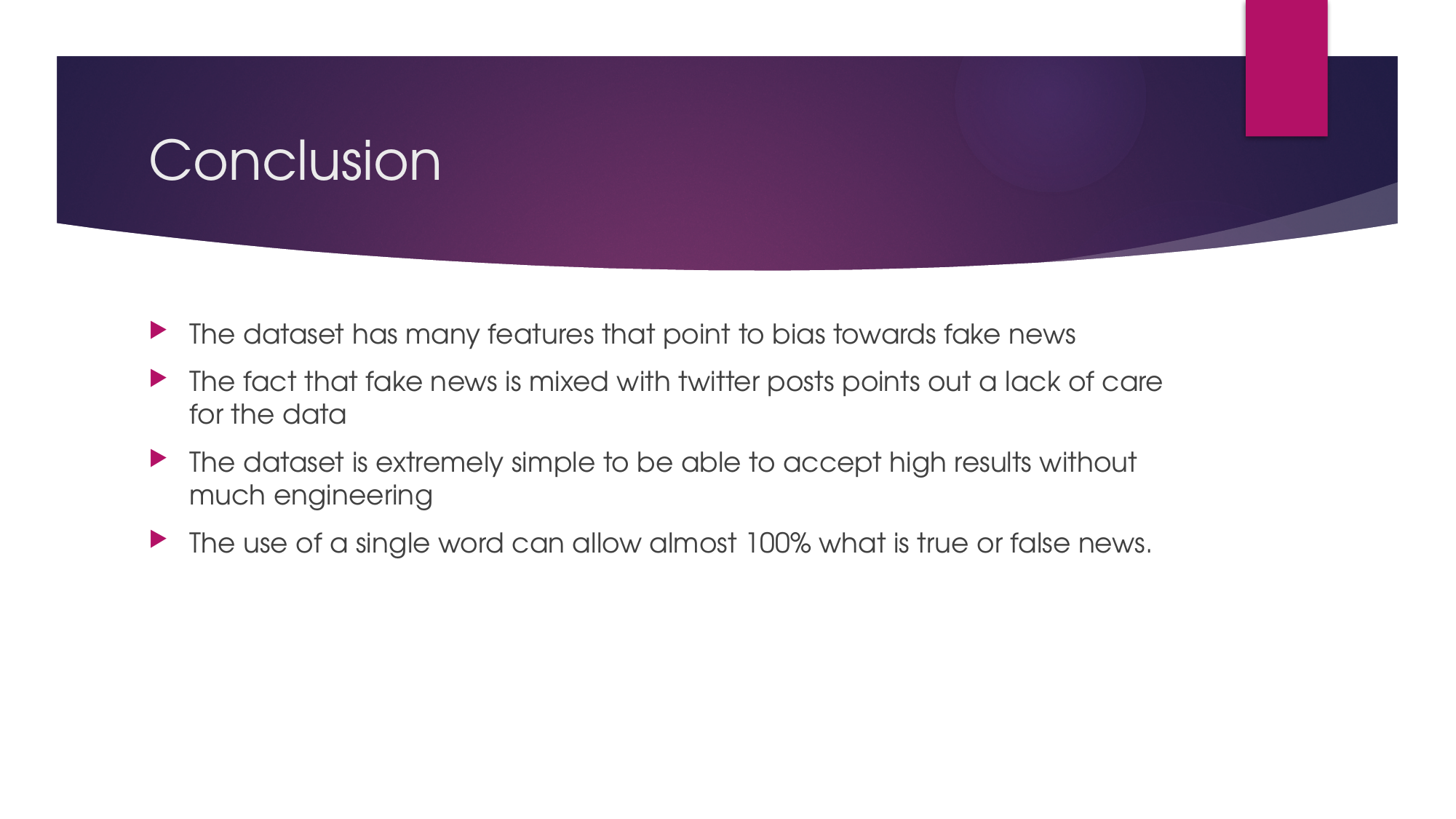

# Conclusion
The dataset has many features that point to bias towards fake news
The fact that fake news is mixed with twitter posts points out a lack of care for the data
The dataset is extremely simple to be able to accept high results without much engineering
The use of a single word can allow almost 100% what is true or false news.